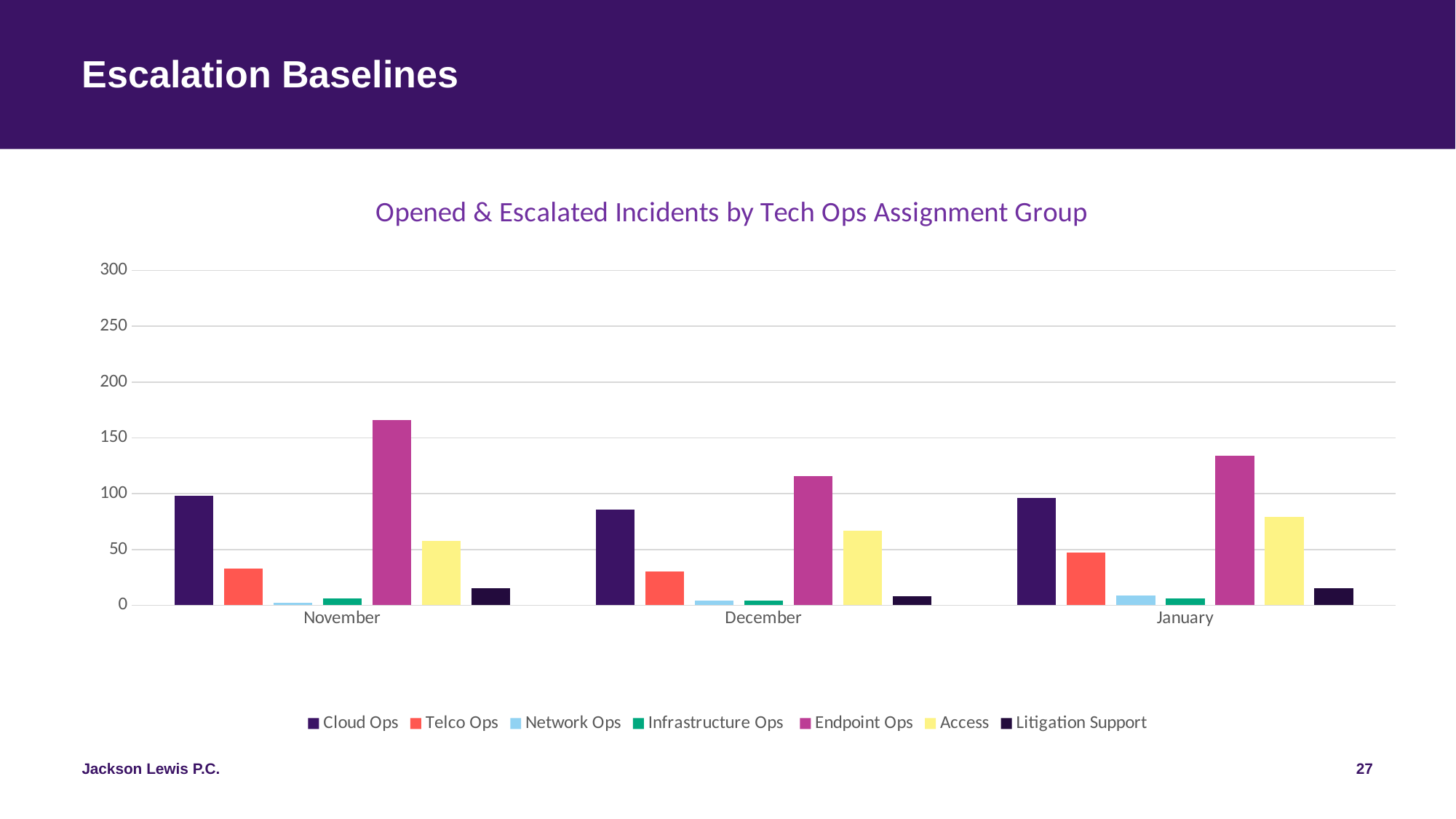

# Escalation Baselines

### Chart: Opened & Escalated Incidents by Tech Ops Assignment Group

| Category | Cloud Ops | Telco Ops | Network Ops | Infrastructure Ops  | Endpoint Ops | Access | Litigation Support |
|---|---|---|---|---|---|---|---|
| November | 98.0 | 33.0 | 2.0 | 6.0 | 166.0 | 58.0 | 15.0 |
| December | 86.0 | 30.0 | 4.0 | 4.0 | 116.0 | 67.0 | 8.0 |
| January | 96.0 | 47.0 | 9.0 | 6.0 | 134.0 | 79.0 | 15.0 |
27
Jackson Lewis P.C.